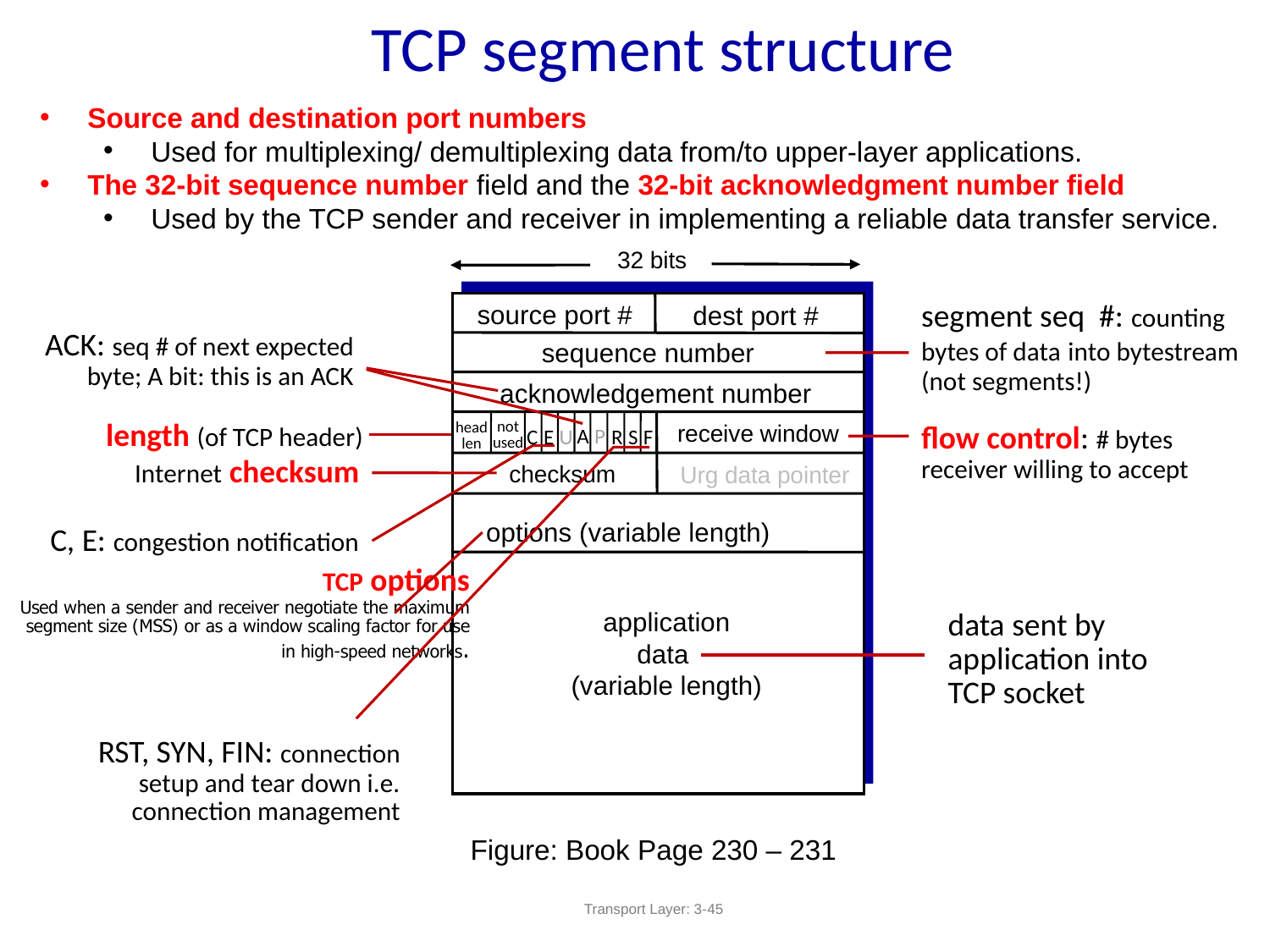

# TCP segment structure
Source and destination port numbers
Used for multiplexing/ demultiplexing data from/to upper-layer applications.
The 32-bit sequence number field and the 32-bit acknowledgment number field
Used by the TCP sender and receiver in implementing a reliable data transfer service.
32 bits

source port #
dest port #
segment seq  #: counting bytes of data into bytestream (not segments!)
sequence number

ACK: seq # of next expected byte; A bit: this is an ACK

acknowledgement number
A

receive window
flow control: # bytes receiver willing to accept

length (of TCP header)
head
len

not
used
P
U
Urg data pointer
C
E

C, E: congestion notification
S
R
F

RST, SYN, FIN: connection setup and tear down i.e. connection management
Internet checksum
checksum

options (variable length)
TCP options
Used when a sender and receiver negotiate the maximum segment size (MSS) or as a window scaling factor for use in high-speed networks.

application
data
(variable length)
data sent by application into TCP socket
Figure: Book Page 230 – 231

Transport Layer: 3-45